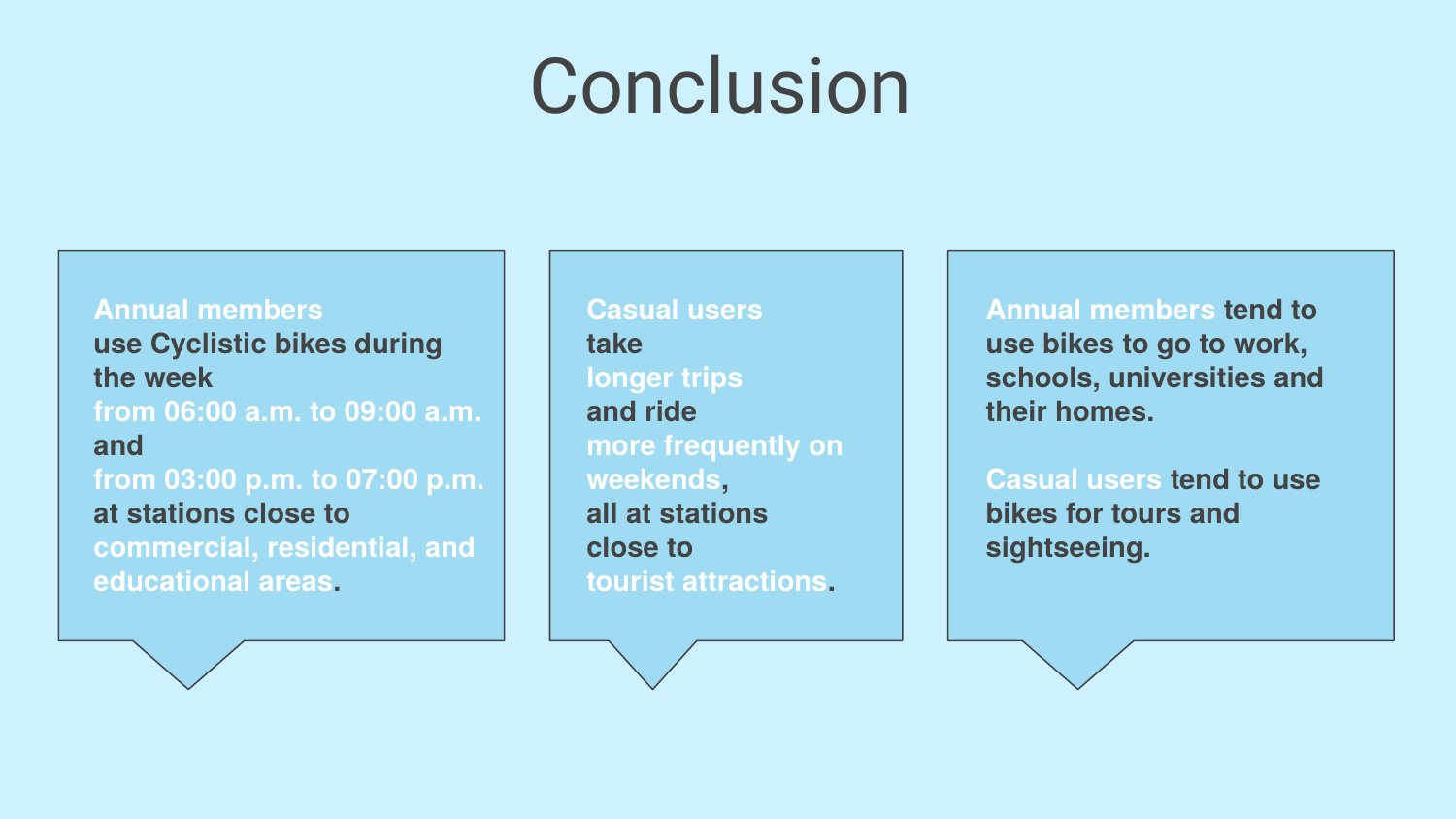

Conclusion

Annual members
use Cyclistic bikes during the week
from 06:00 a.m. to 09:00 a.m.
and
from 03:00 p.m. to 07:00 p.m.
at stations close to commercial, residential, and educational areas.

Casual users
take
longer trips
and ride
more frequently on weekends,
all at stations
close to
tourist attractions.
Annual members tend to use bikes to go to work, schools, universities and their homes.

Casual users tend to use bikes for tours and sightseeing.